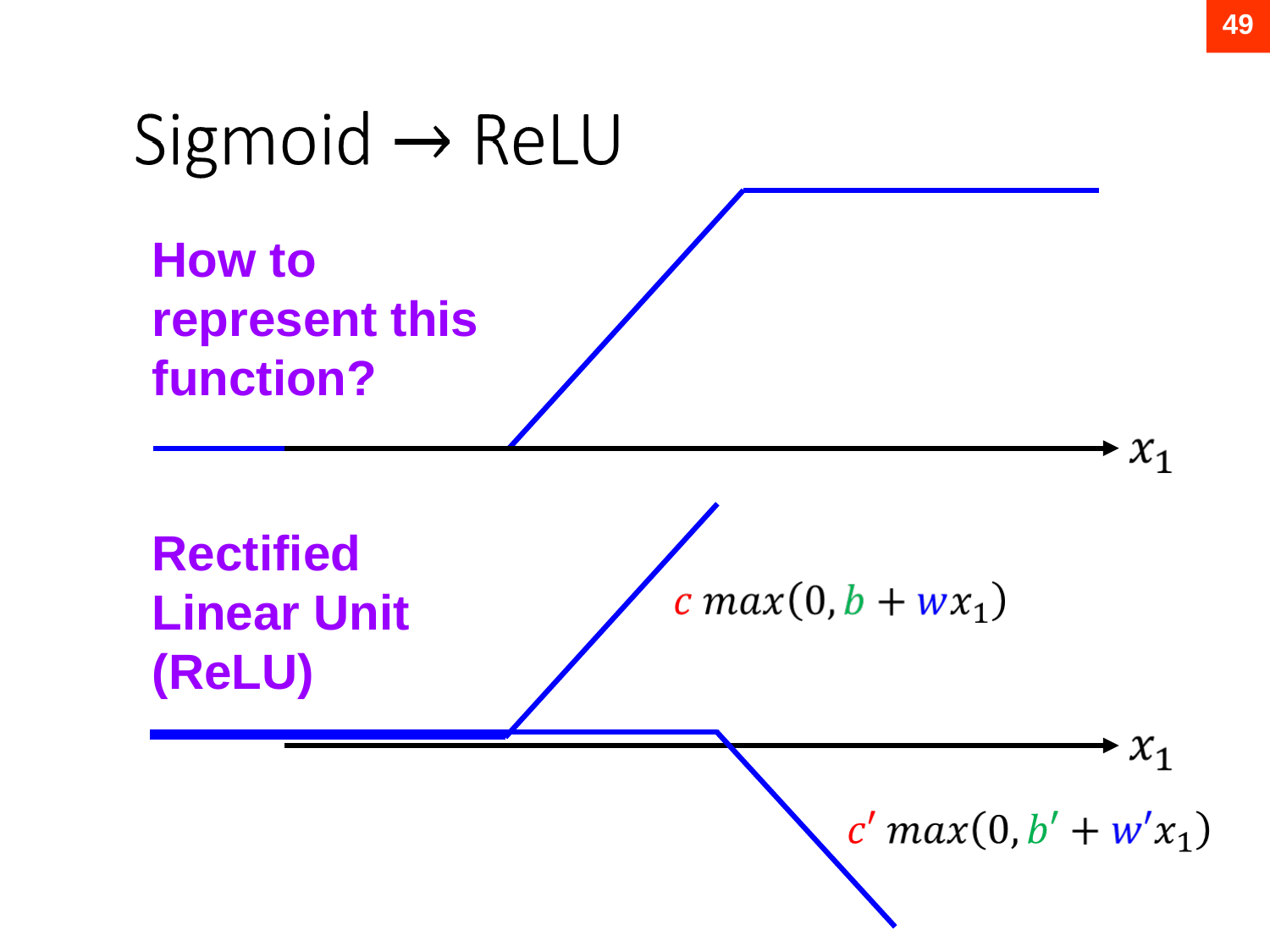

49
#
How to represent this function?

Rectified Linear Unit (ReLU)